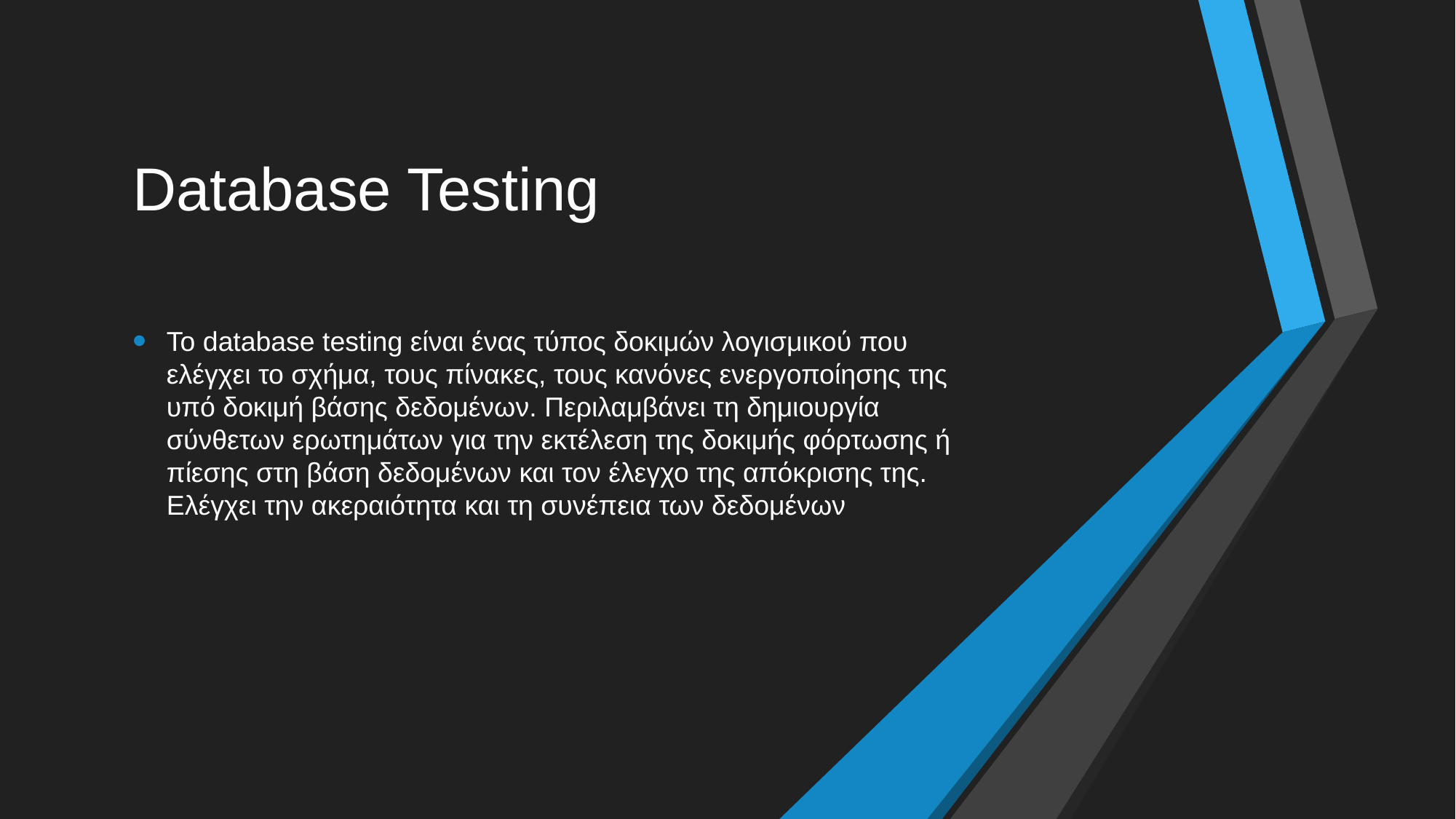

# Database Testing
Το database testing είναι ένας τύπος δοκιμών λογισμικού που ελέγχει το σχήμα, τους πίνακες, τους κανόνες ενεργοποίησης της υπό δοκιμή βάσης δεδομένων. Περιλαμβάνει τη δημιουργία σύνθετων ερωτημάτων για την εκτέλεση της δοκιμής φόρτωσης ή πίεσης στη βάση δεδομένων και τον έλεγχο της απόκρισης της. Ελέγχει την ακεραιότητα και τη συνέπεια των δεδομένων